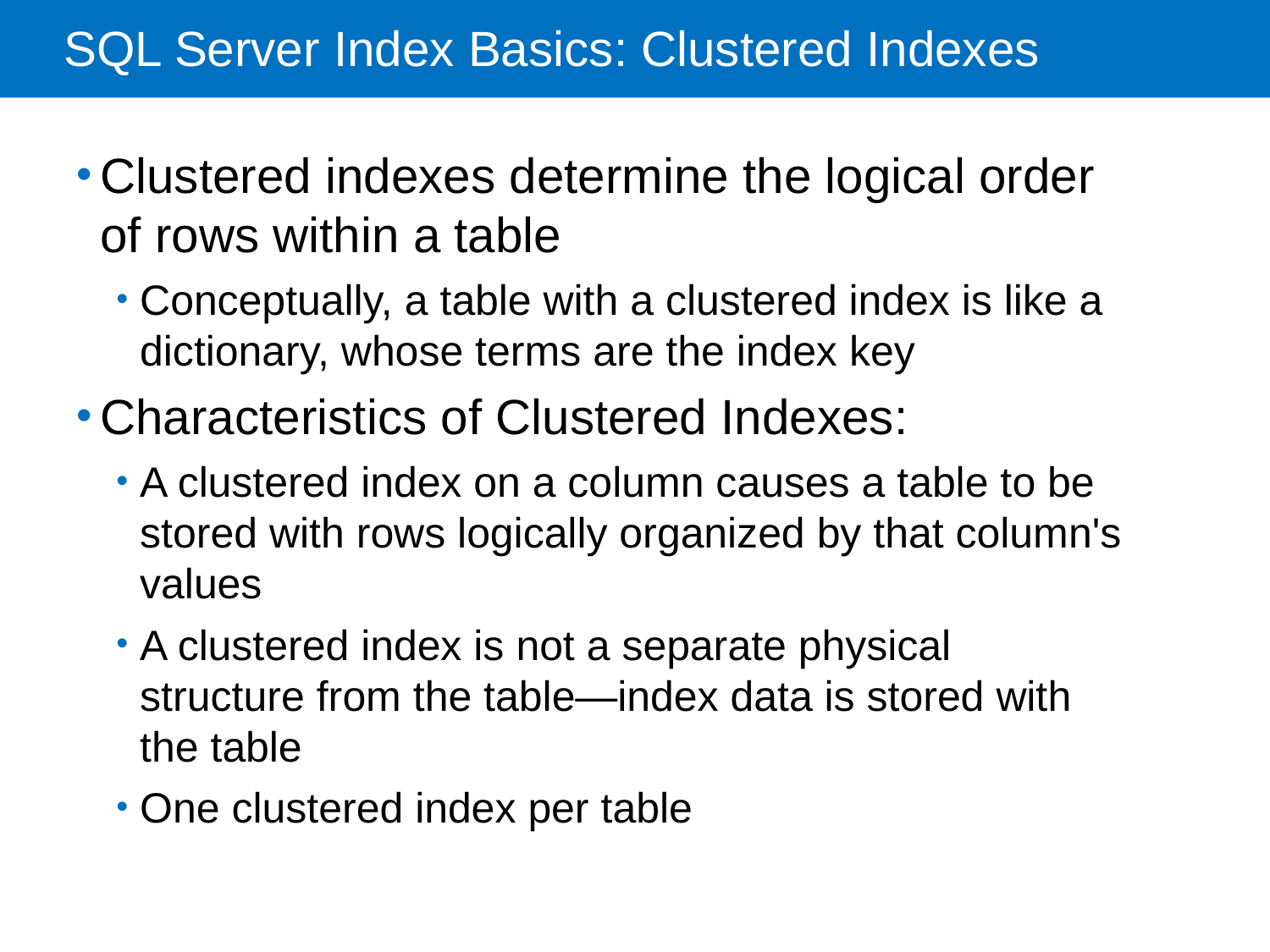

# SQL Server Index Basics: Clustered Indexes
Clustered indexes determine the logical order of rows within a table
Conceptually, a table with a clustered index is like a dictionary, whose terms are the index key
Characteristics of Clustered Indexes:
A clustered index on a column causes a table to be stored with rows logically organized by that column's values
A clustered index is not a separate physical structure from the table—index data is stored with the table
One clustered index per table